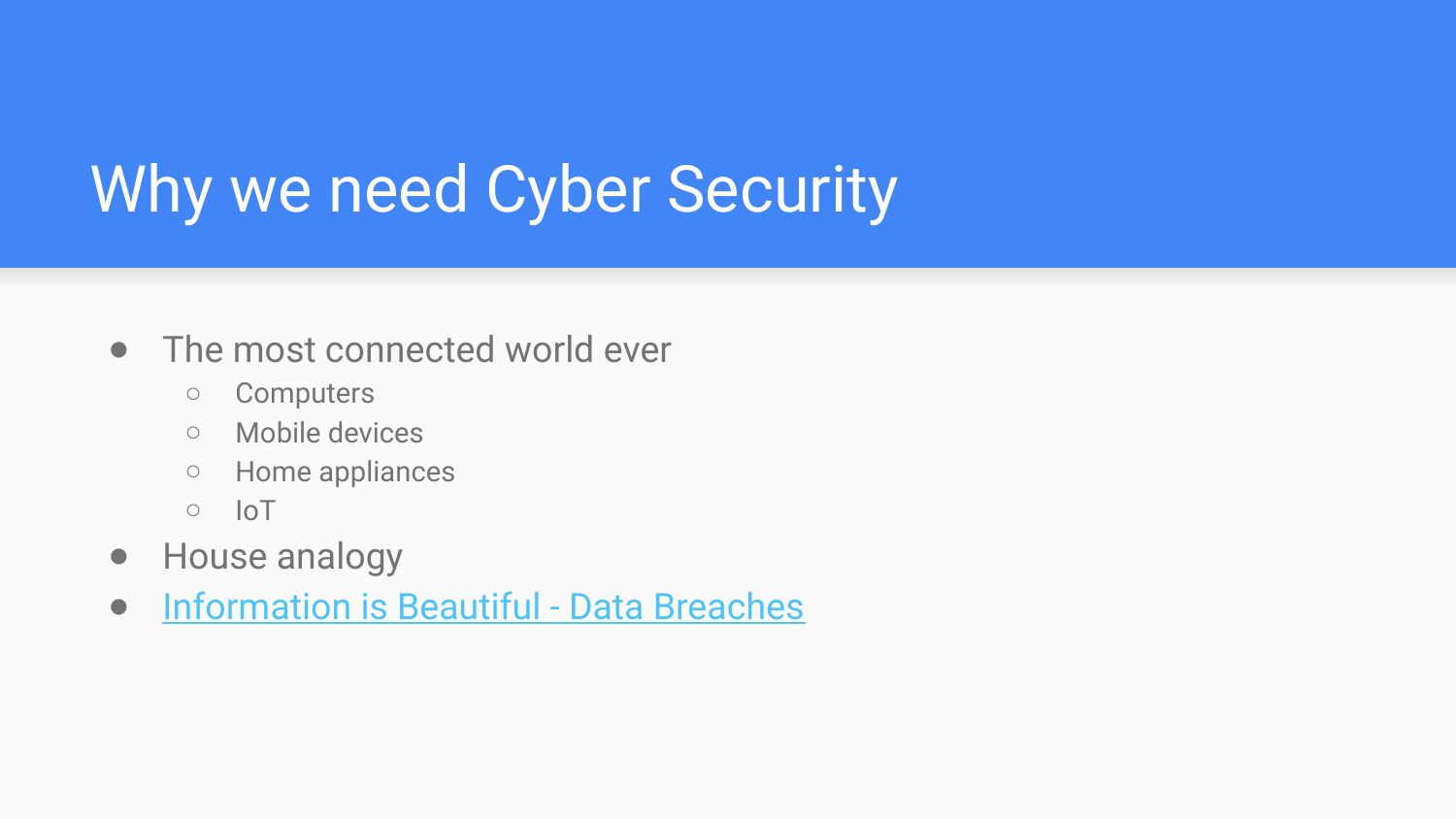

# Why we need Cyber Security
The most connected world ever
Computers
Mobile devices
Home appliances
IoT
House analogy
Information is Beautiful - Data Breaches